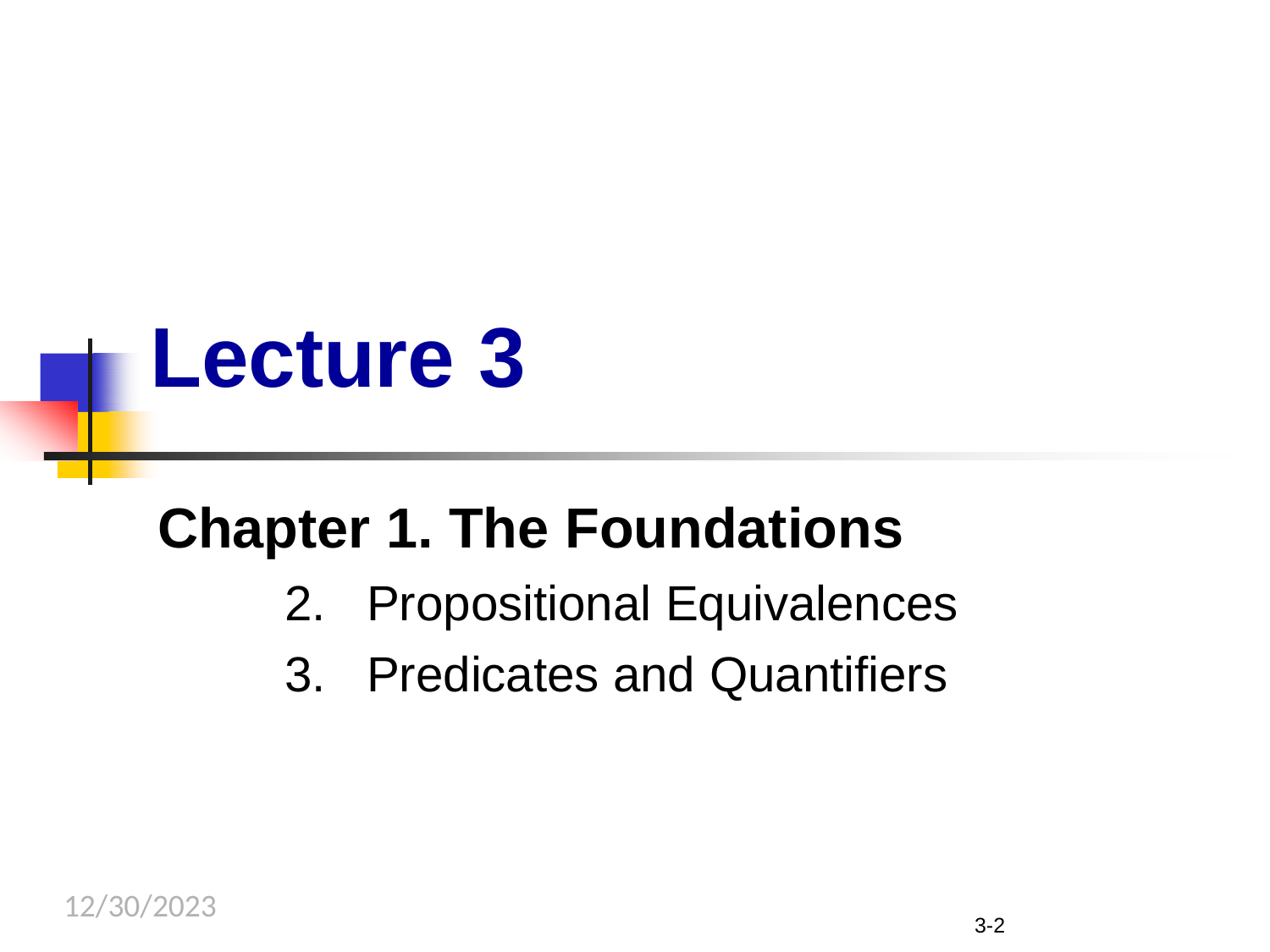

# Lecture 3

Chapter 1. The Foundations
Propositional Equivalences
Predicates and Quantifiers
12/30/2023
3-2